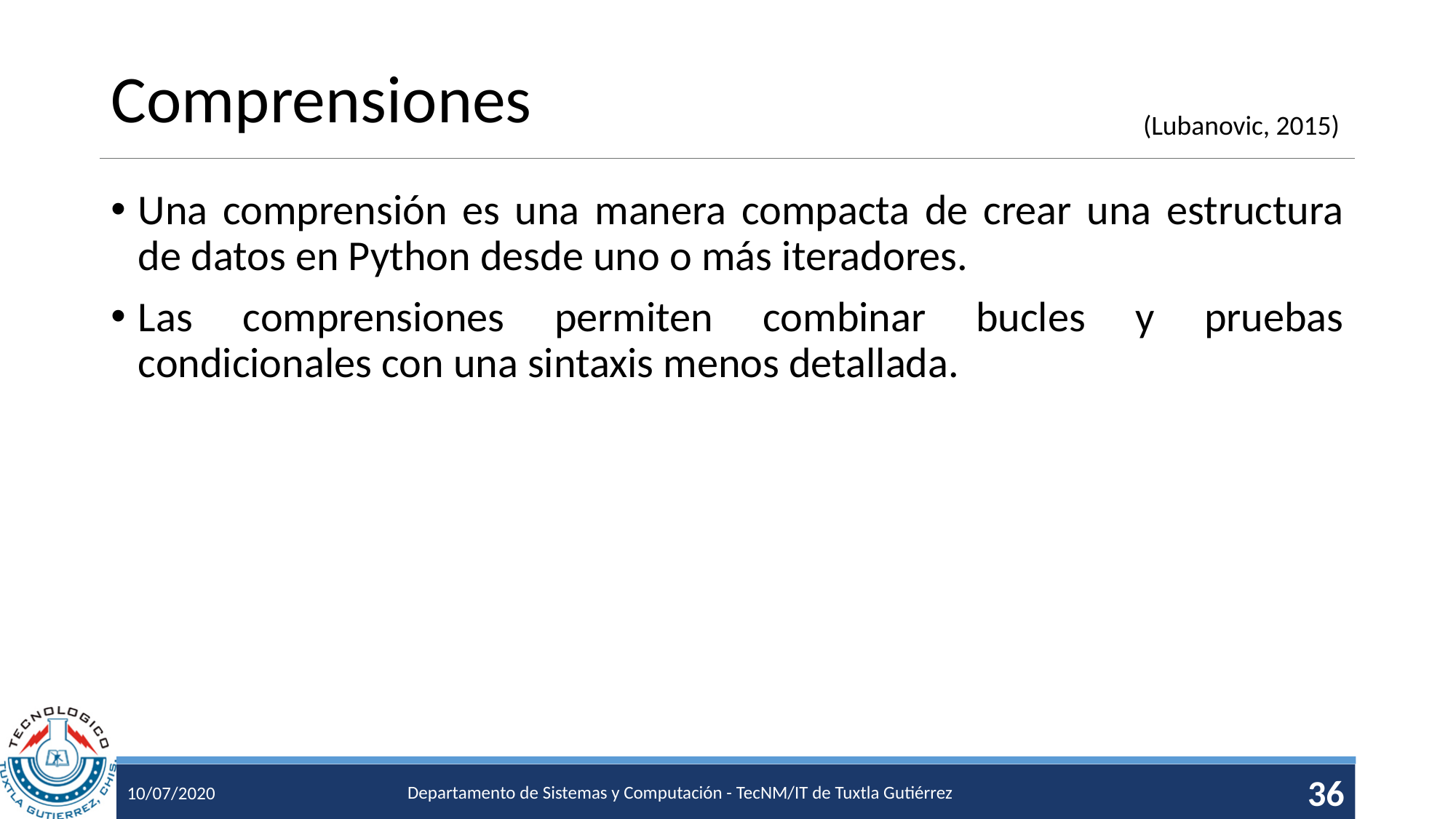

# Comprensiones
(Lubanovic, 2015)
Una comprensión es una manera compacta de crear una estructura de datos en Python desde uno o más iteradores.
Las comprensiones permiten combinar bucles y pruebas condicionales con una sintaxis menos detallada.
Departamento de Sistemas y Computación - TecNM/IT de Tuxtla Gutiérrez
36
10/07/2020